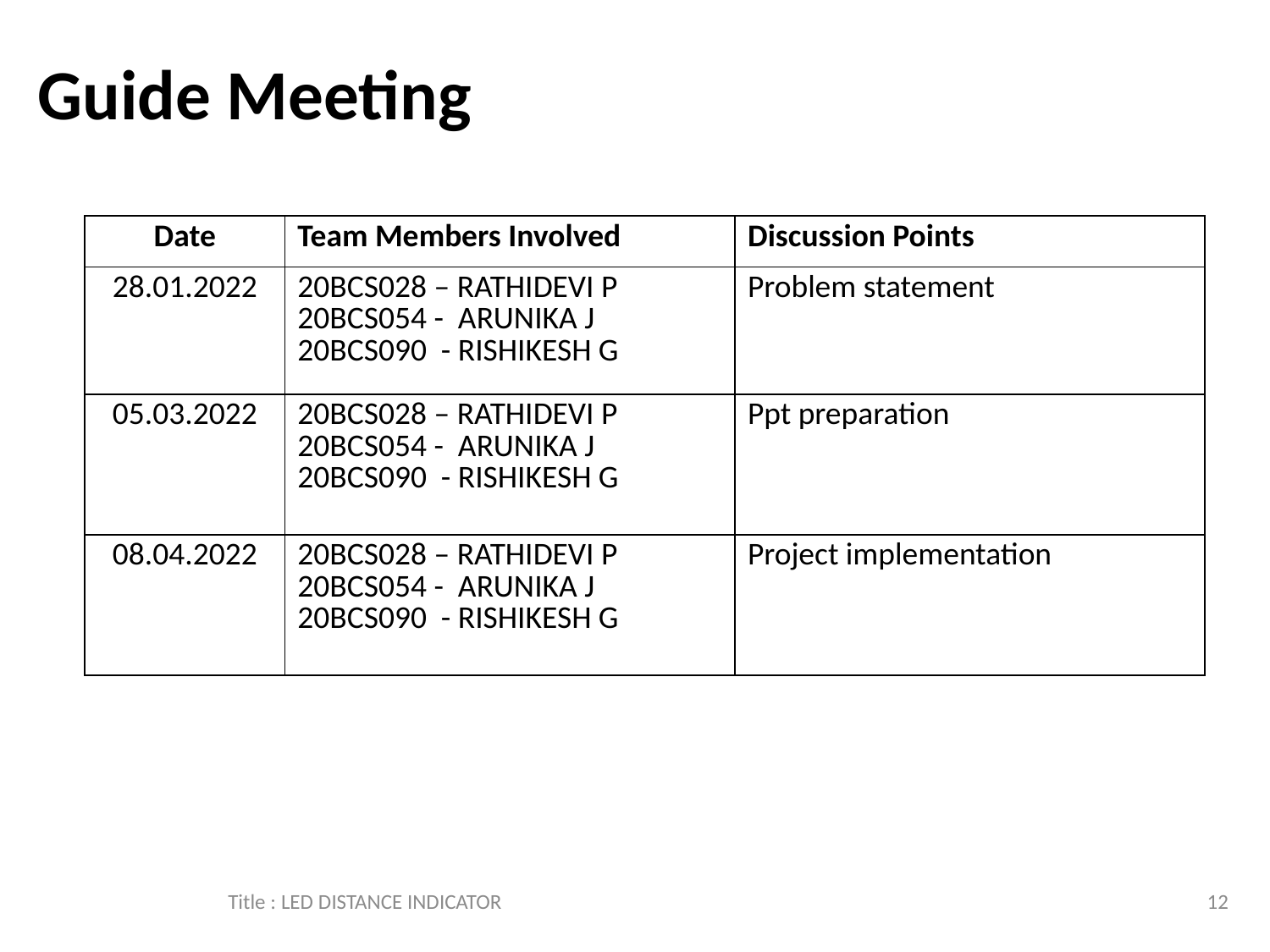

# Guide Meeting
| Date | Team Members Involved | Discussion Points |
| --- | --- | --- |
| 28.01.2022 | 20BCS028 – RATHIDEVI P 20BCS054 - ARUNIKA J 20BCS090 - RISHIKESH G | Problem statement |
| 05.03.2022 | 20BCS028 – RATHIDEVI P 20BCS054 - ARUNIKA J 20BCS090 - RISHIKESH G | Ppt preparation |
| 08.04.2022 | 20BCS028 – RATHIDEVI P 20BCS054 - ARUNIKA J 20BCS090 - RISHIKESH G | Project implementation |
Title : LED DISTANCE INDICATOR
12